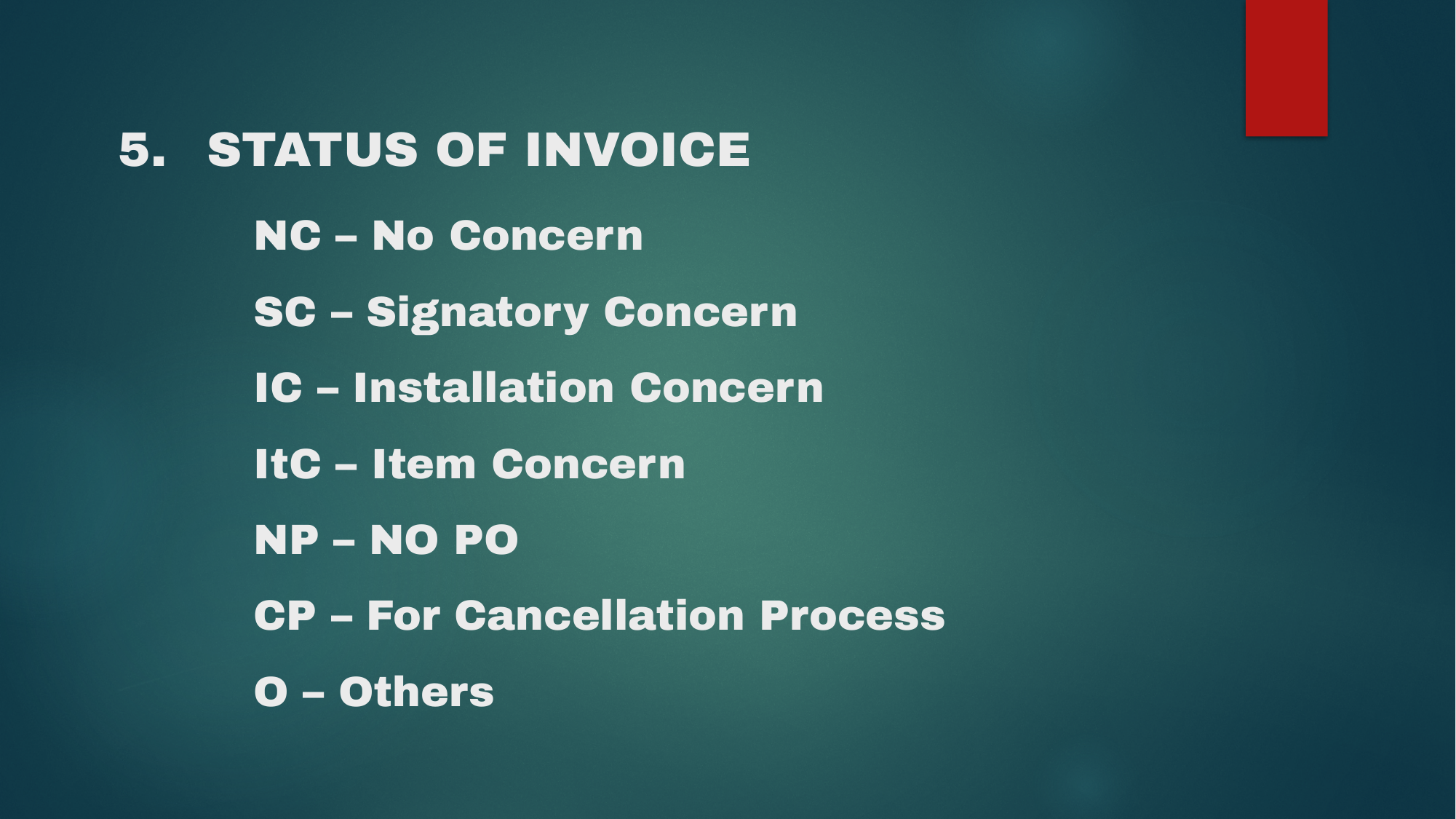

# STATUS OF INVOICE
NC – No Concern
SC – Signatory Concern
IC – Installation Concern
ItC – Item Concern
NP – NO PO
CP – For Cancellation Process
O – Others